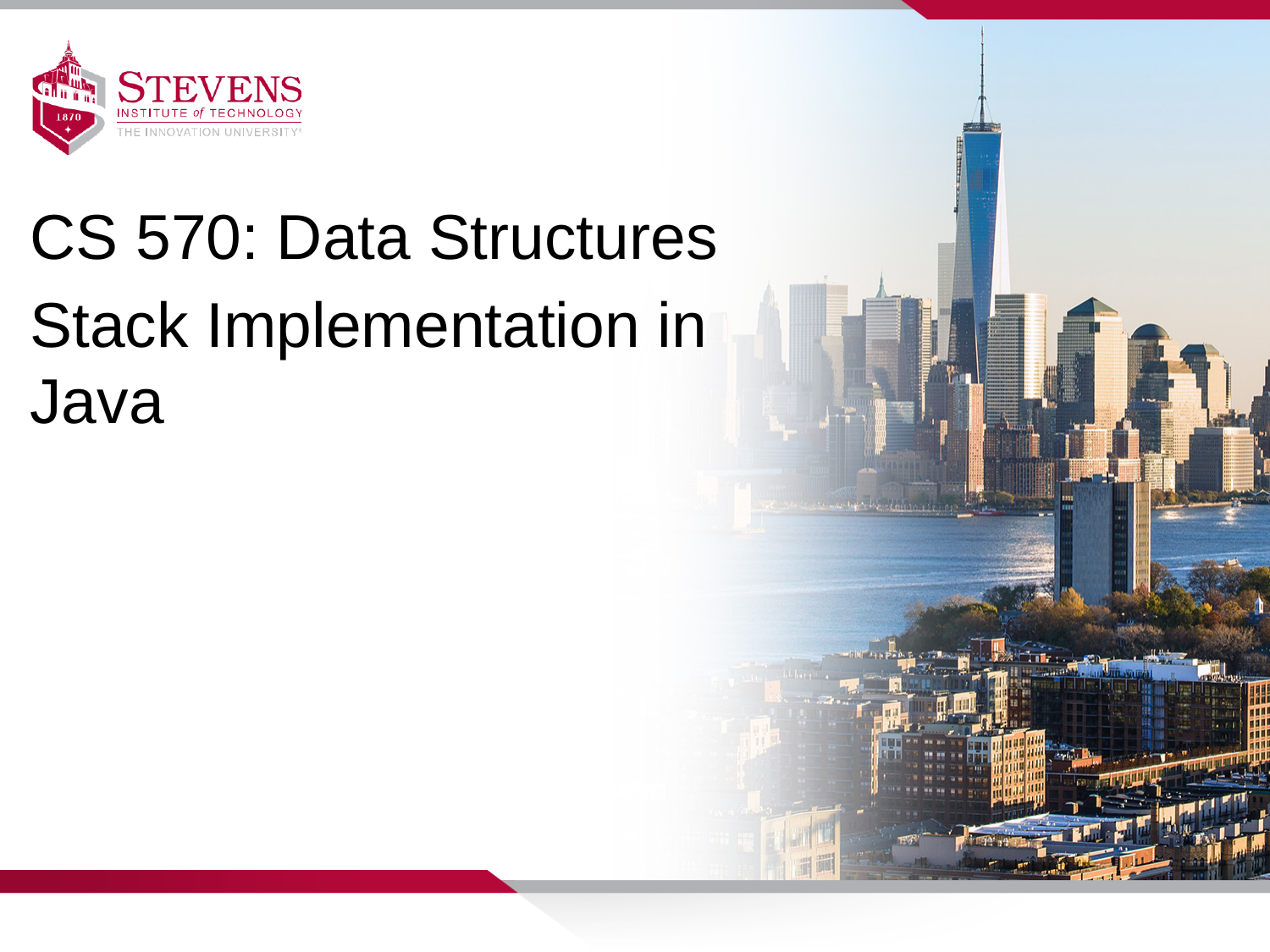

CS 570: Data Structures
Stack Implementation in Java